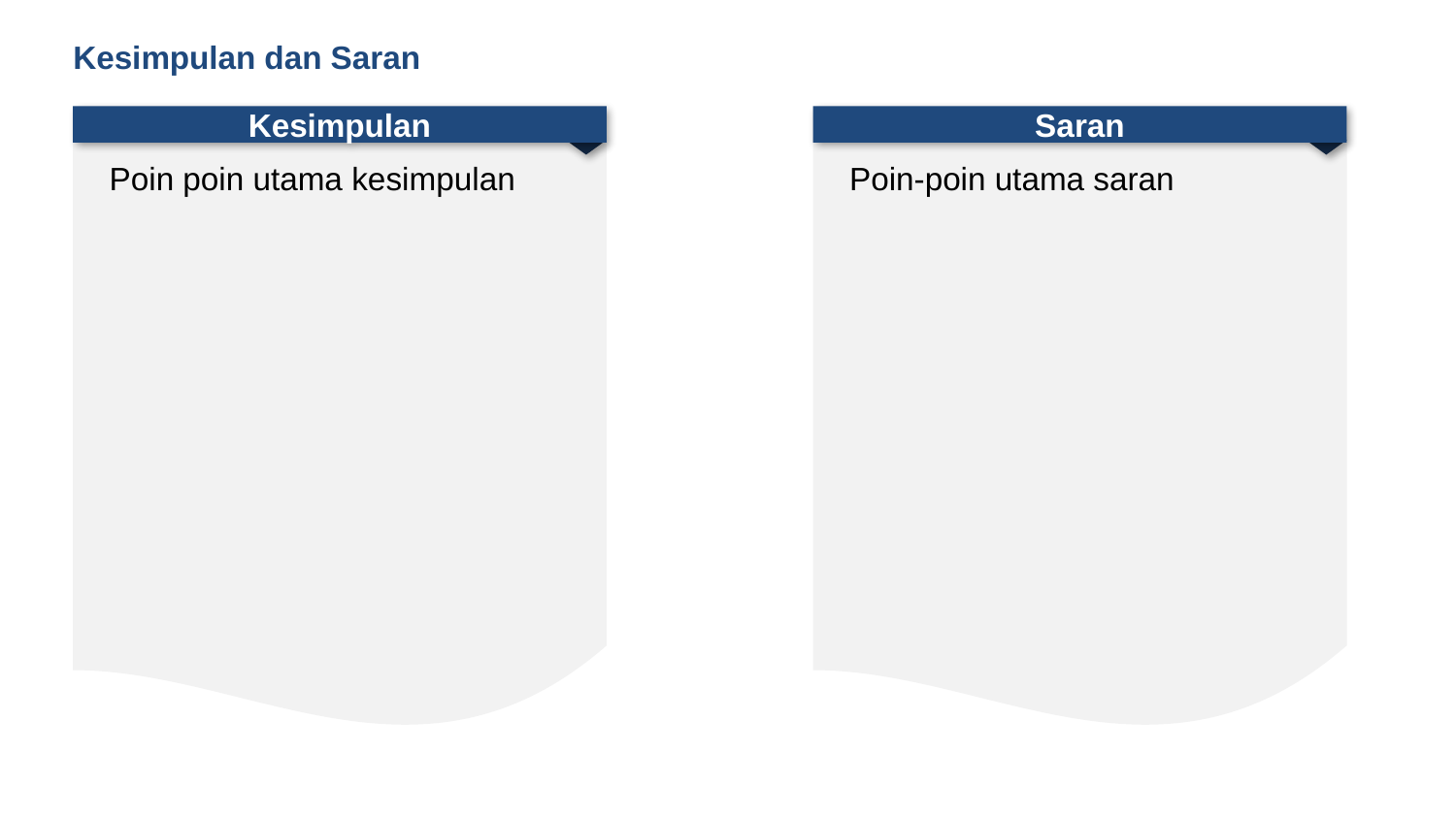

Kesimpulan dan Saran
Kesimpulan
Saran

Poin poin utama kesimpulan
Poin-poin utama saran